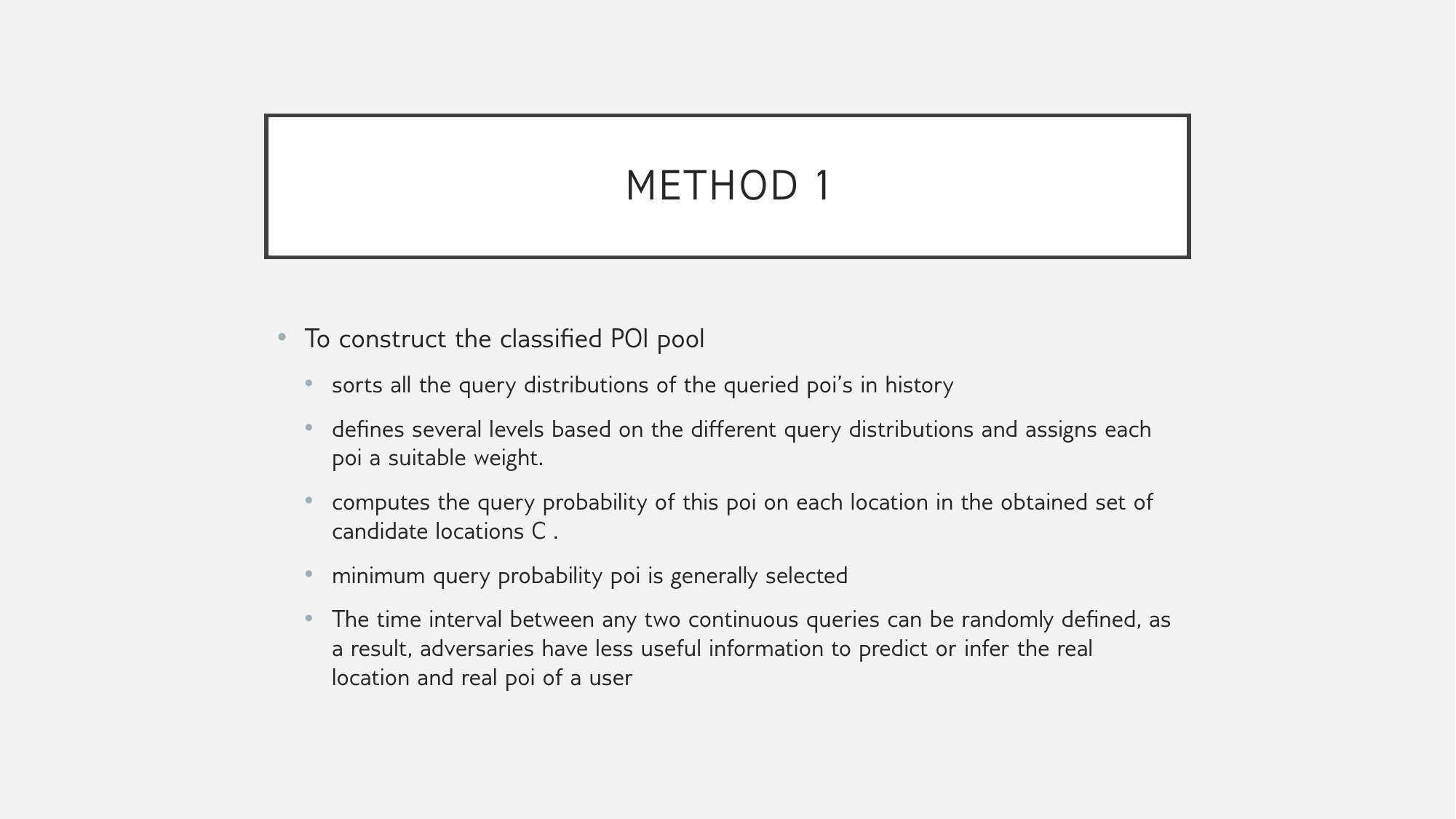

# Method 1
To construct the classiﬁed POI pool
sorts all the query distributions of the queried poi’s in history
deﬁnes several levels based on the different query distributions and assigns each poi a suitable weight.
computes the query probability of this poi on each location in the obtained set of candidate locations C .
minimum query probability poi is generally selected
The time interval between any two continuous queries can be randomly deﬁned, as a result, adversaries have less useful information to predict or infer the real location and real poi of a user